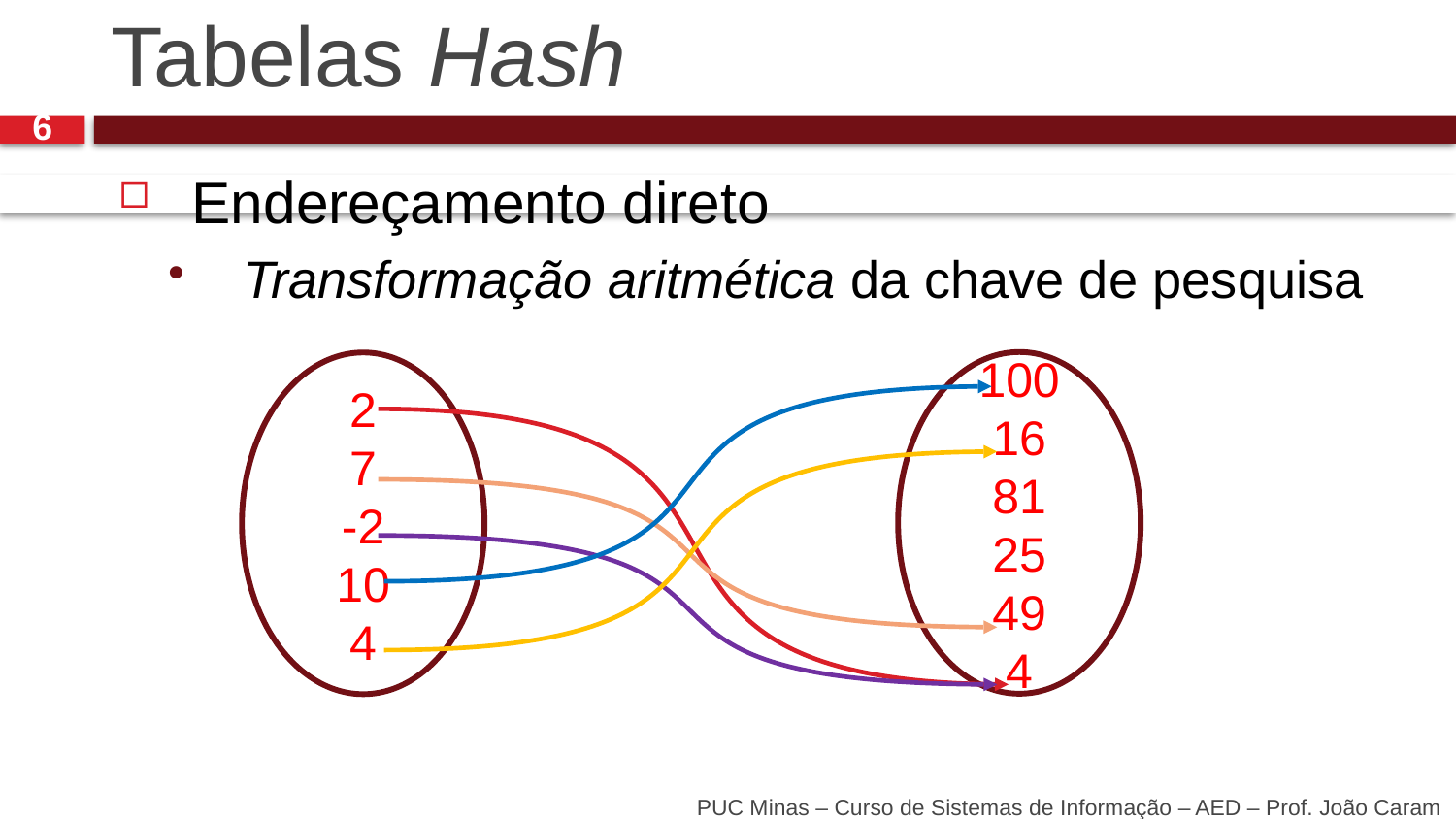

# Tabelas Hash
6
Endereçamento direto
Transformação aritmética da chave de pesquisa

100
16
81
25
49
4
2
7
-2
10
4
PUC Minas – Curso de Sistemas de Informação – AED – Prof. João Caram